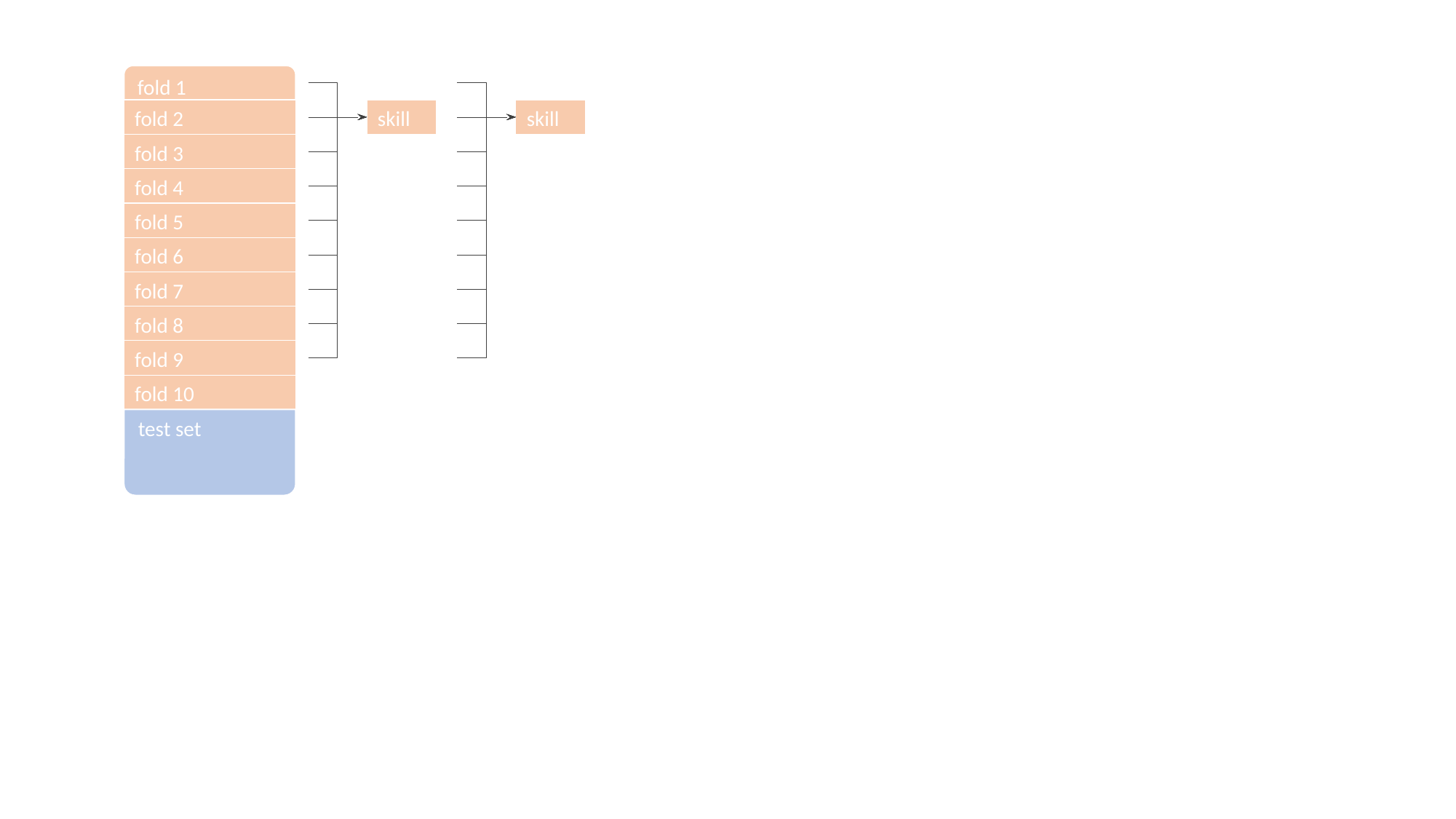

fold 1
fold 2
fold 3
fold 4
fold 5
fold 6
fold 7
fold 8
fold 9
fold 10
skill 1
skill 1
test set